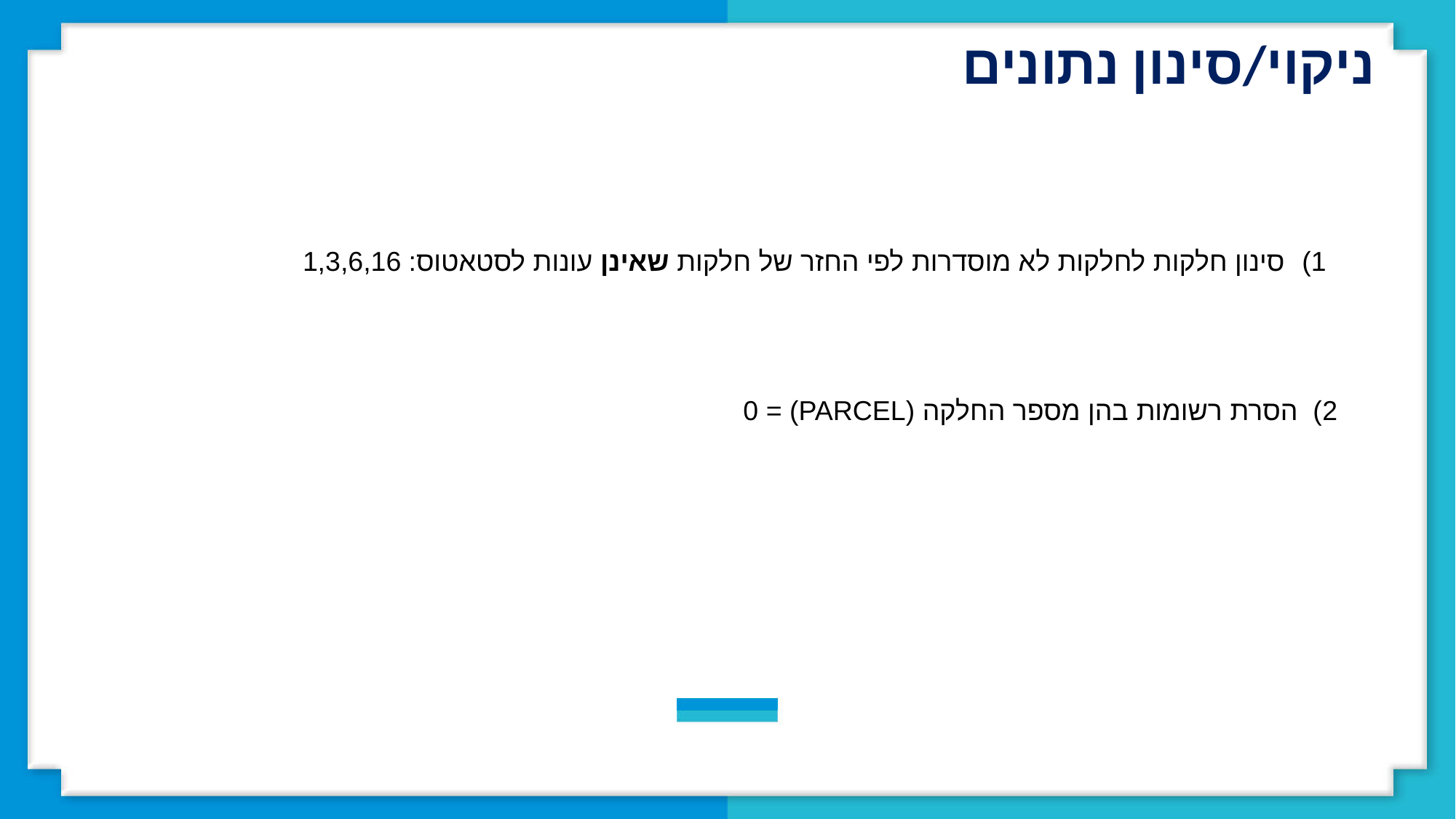

ניקוי/סינון נתונים
סינון חלקות לחלקות לא מוסדרות לפי החזר של חלקות שאינן עונות לסטאטוס: 1,3,6,16
2)  הסרת רשומות בהן מספר החלקה (PARCEL) = 0